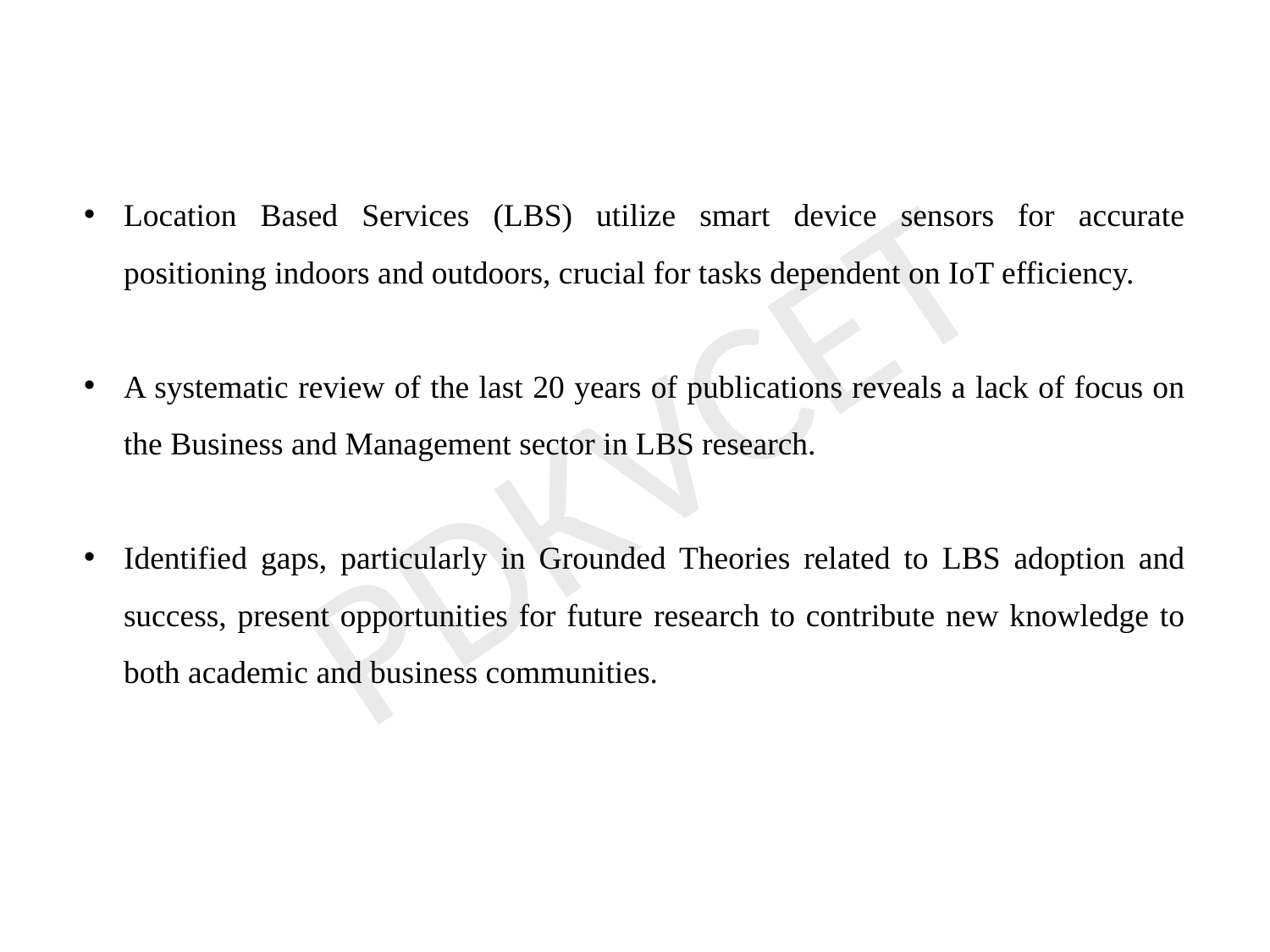

Location Based Services (LBS) utilize smart device sensors for accurate positioning indoors and outdoors, crucial for tasks dependent on IoT efficiency.

A systematic review of the last 20 years of publications reveals a lack of focus on the Business and Management sector in LBS research.

Identified gaps, particularly in Grounded Theories related to LBS adoption and success, present opportunities for future research to contribute new knowledge to both academic and business communities.
PDKVCET